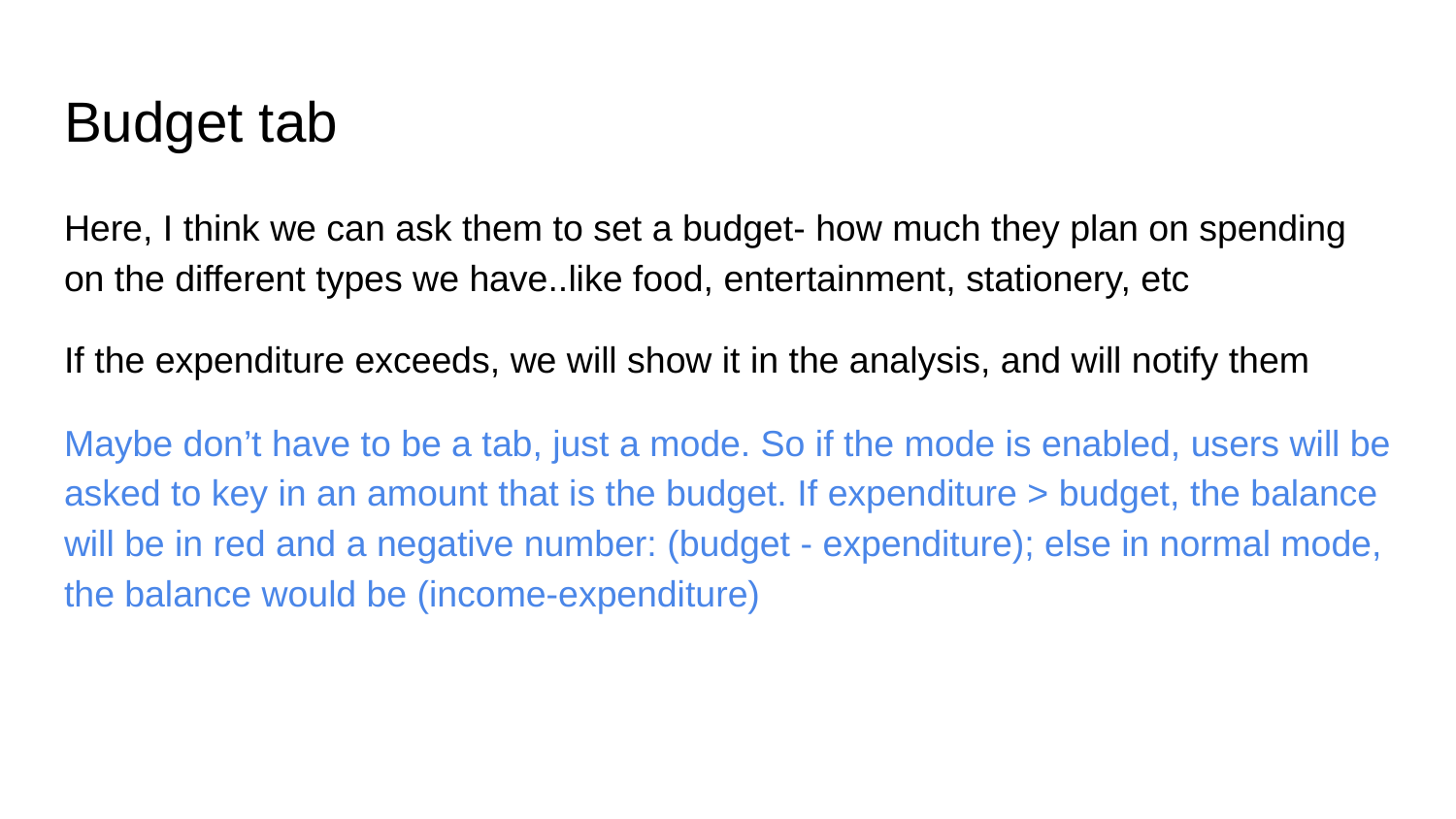

# Budget tab

Here, I think we can ask them to set a budget- how much they plan on spending on the different types we have..like food, entertainment, stationery, etc
If the expenditure exceeds, we will show it in the analysis, and will notify them
Maybe don’t have to be a tab, just a mode. So if the mode is enabled, users will be asked to key in an amount that is the budget. If expenditure > budget, the balance will be in red and a negative number: (budget - expenditure); else in normal mode, the balance would be (income-expenditure)